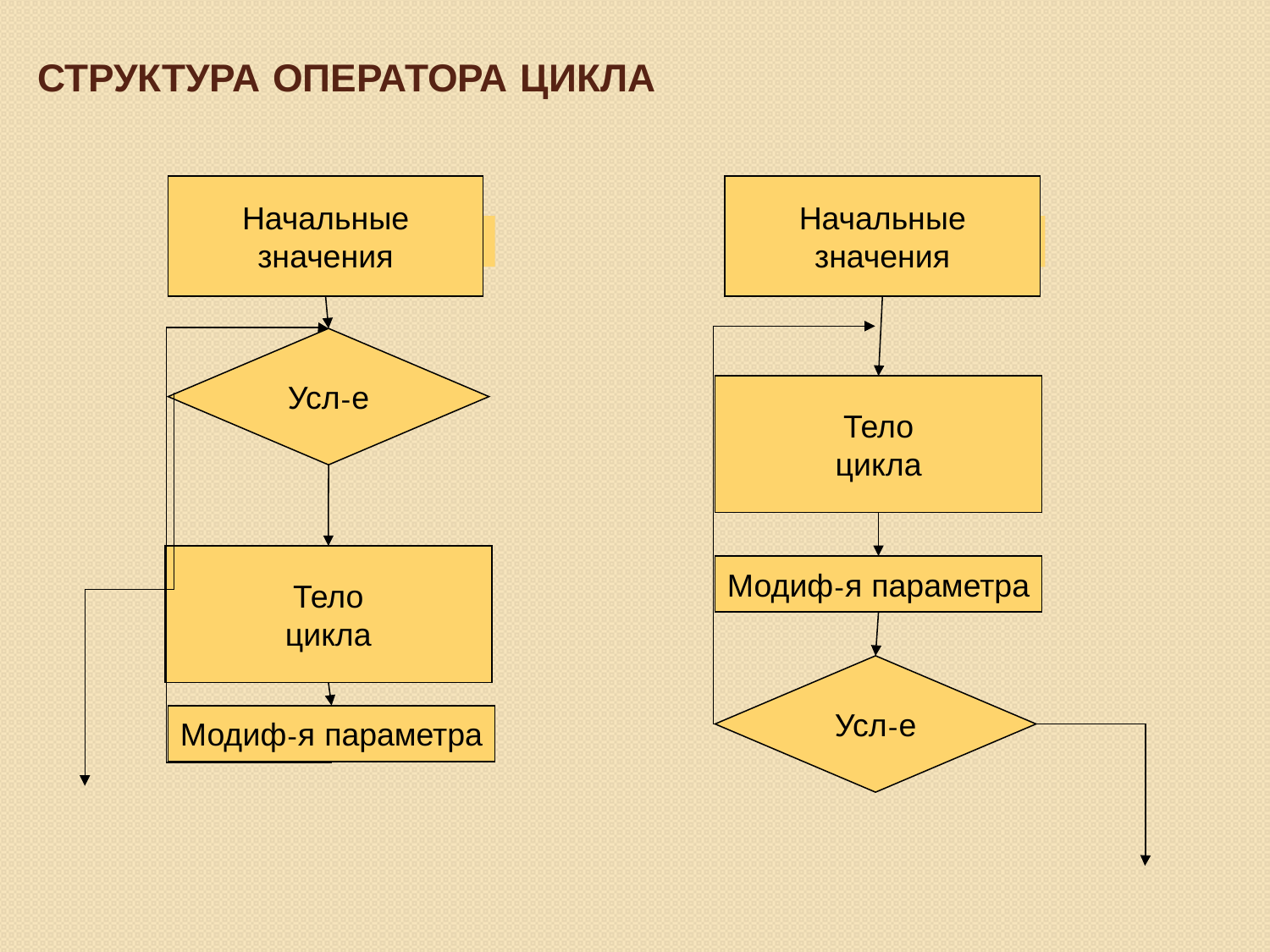

# Структура оператора цикла
Начальные
значения
Начальные
значения

Усл-е
Тело
цикла
Модиф-я параметра

Тело
цикла
Модиф-я параметра
Усл-е